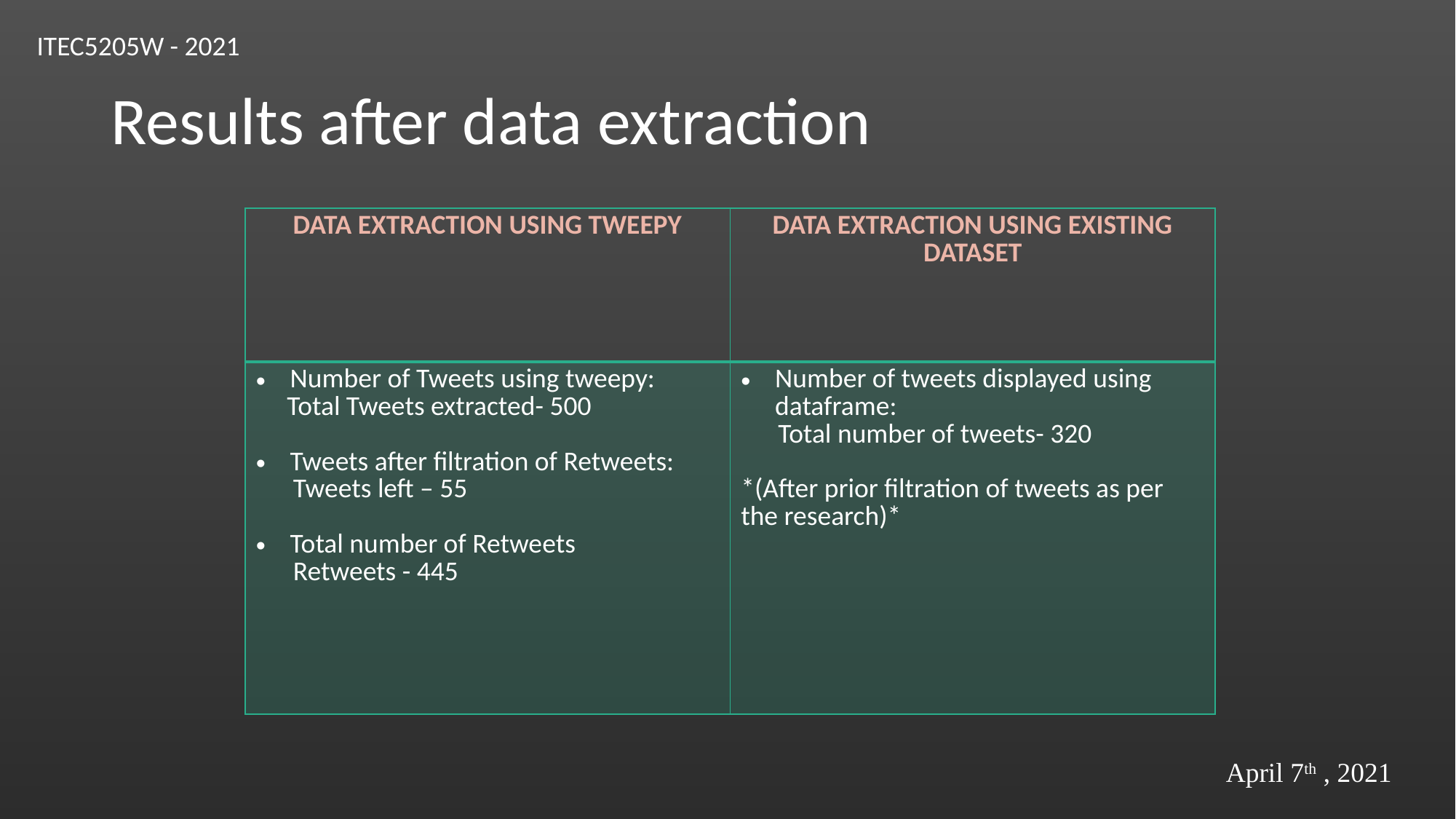

ITEC5205W - 2021
# Results after data extraction
| DATA EXTRACTION USING TWEEPY | DATA EXTRACTION USING EXISTING DATASET |
| --- | --- |
| Number of Tweets using tweepy: Total Tweets extracted- 500 Tweets after filtration of Retweets: Tweets left – 55 Total number of Retweets Retweets - 445 | Number of tweets displayed using dataframe: Total number of tweets- 320 \*(After prior filtration of tweets as per the research)\* |
April 7th , 2021